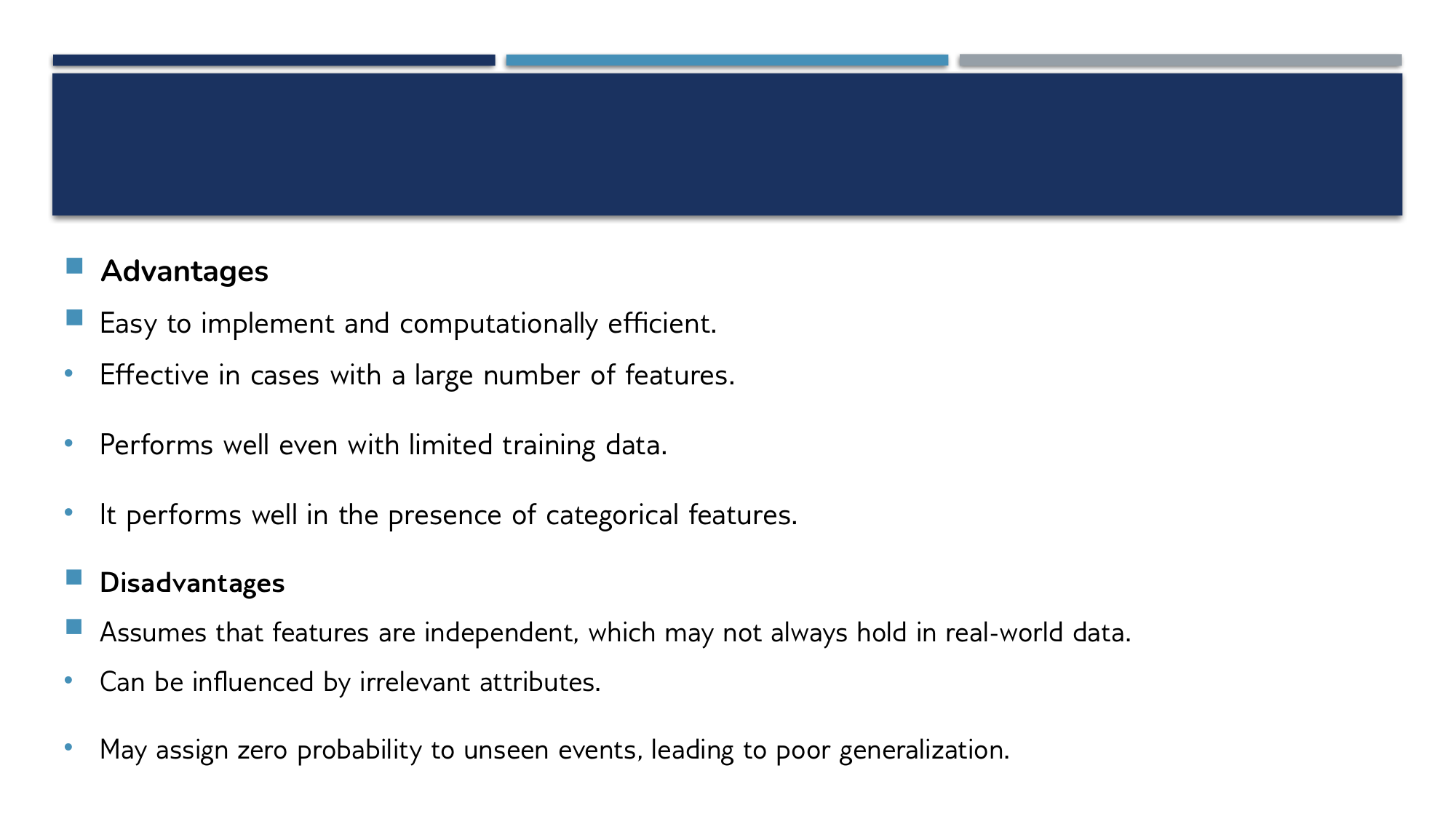

#
Advantages
Easy to implement and computationally efficient.
Effective in cases with a large number of features.
Performs well even with limited training data.
It performs well in the presence of categorical features.
Disadvantages
Assumes that features are independent, which may not always hold in real-world data.
Can be influenced by irrelevant attributes.
May assign zero probability to unseen events, leading to poor generalization.